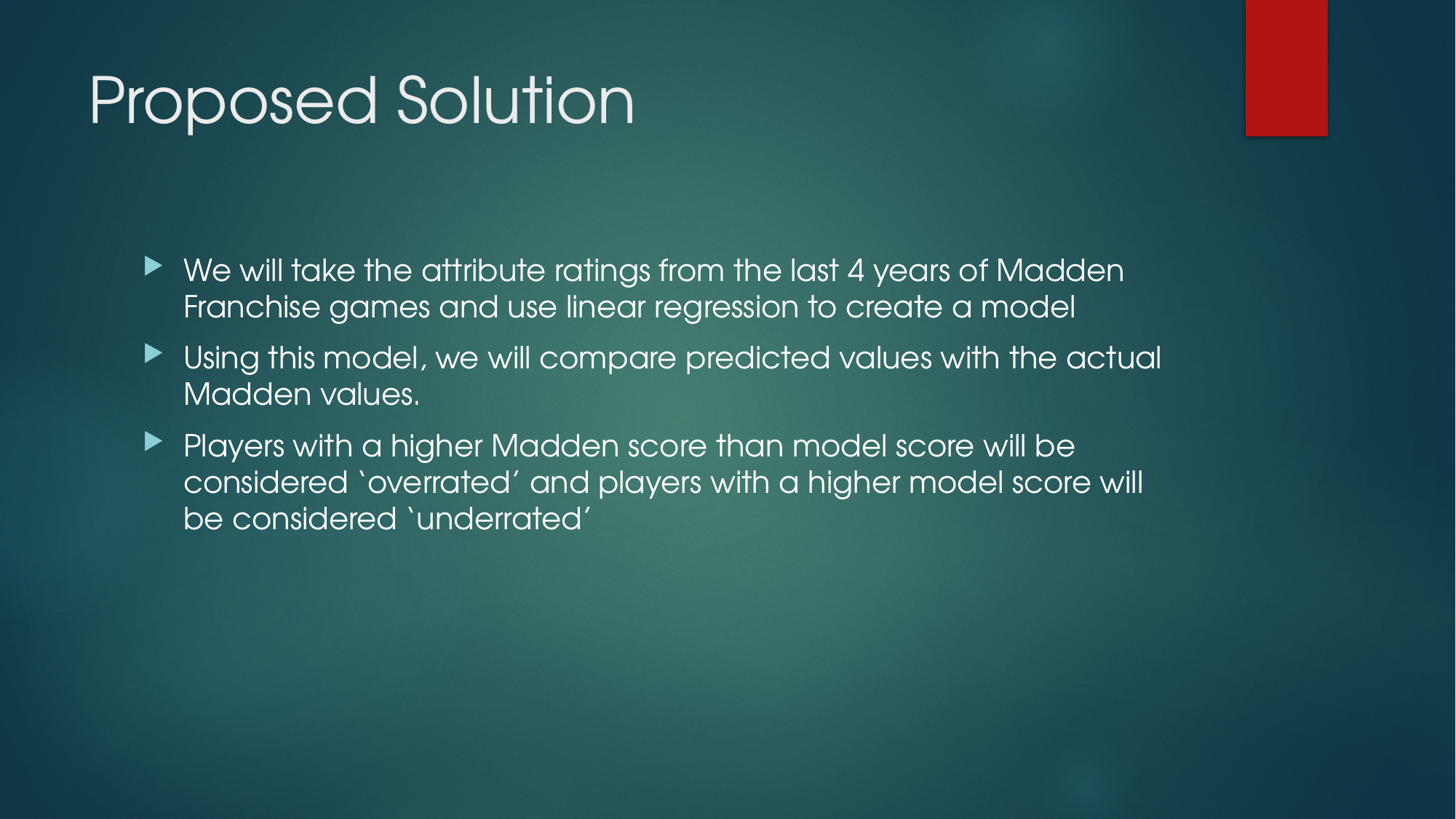

# Proposed Solution
We will take the attribute ratings from the last 4 years of Madden Franchise games and use linear regression to create a model
Using this model, we will compare predicted values with the actual Madden values.
Players with a higher Madden score than model score will be considered ‘overrated’ and players with a higher model score will be considered ‘underrated’